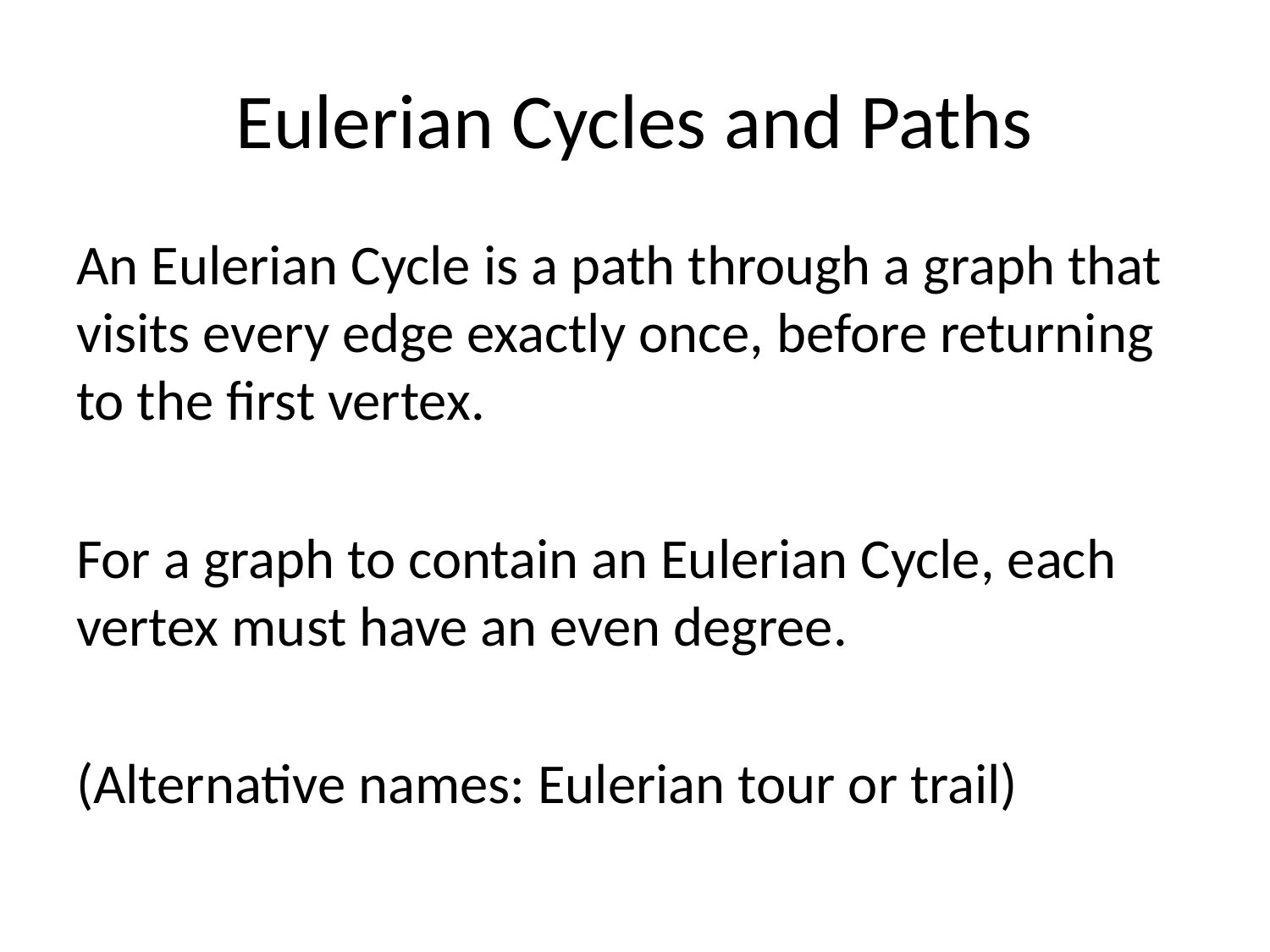

# Eulerian Cycles and Paths
An Eulerian Cycle is a path through a graph that visits every edge exactly once, before returning to the first vertex.

For a graph to contain an Eulerian Cycle, each vertex must have an even degree.

(Alternative names: Eulerian tour or trail)